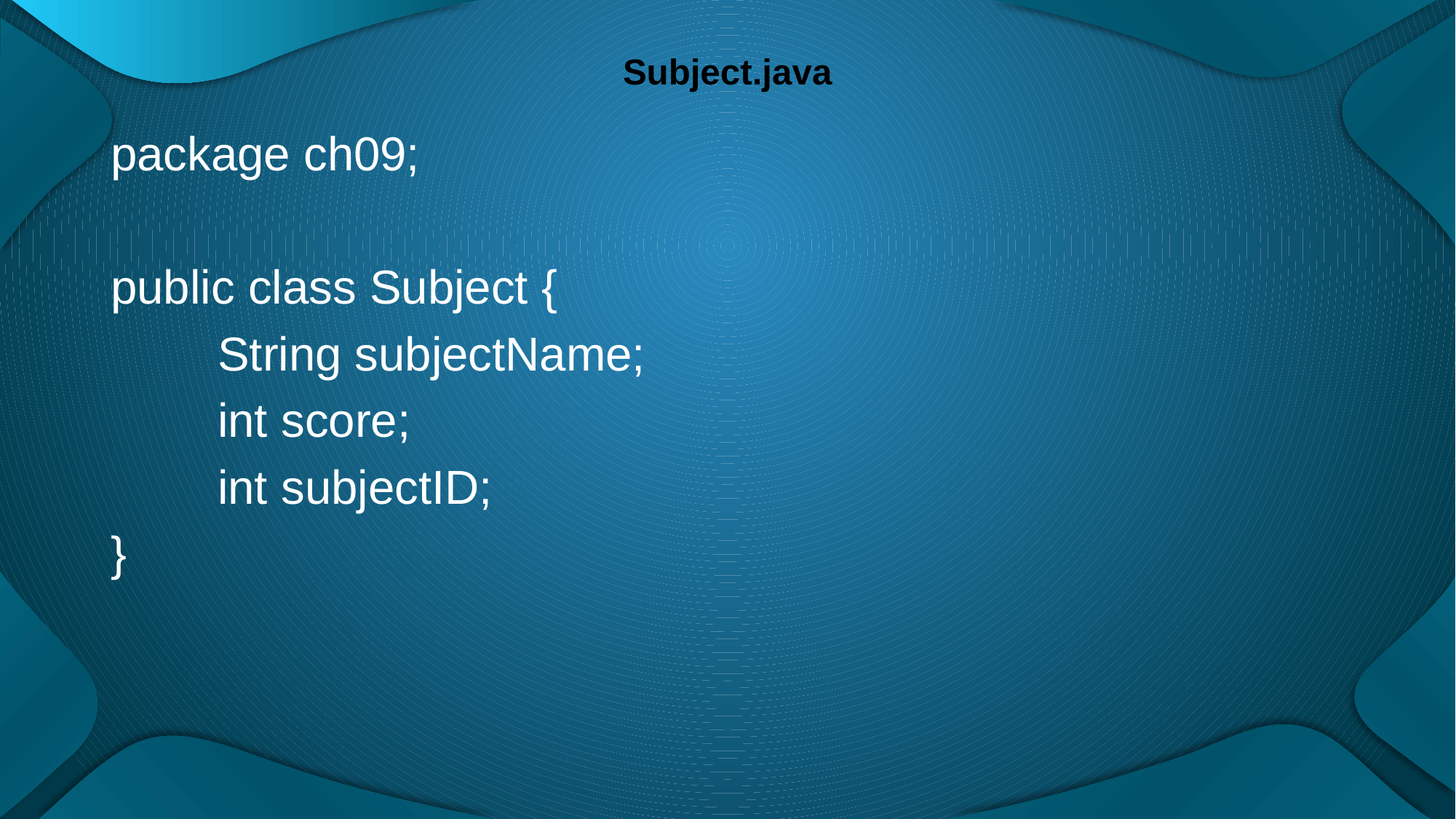

# Subject.java
package ch09;

public class Subject {
	String subjectName;
	int score;
	int subjectID;
}